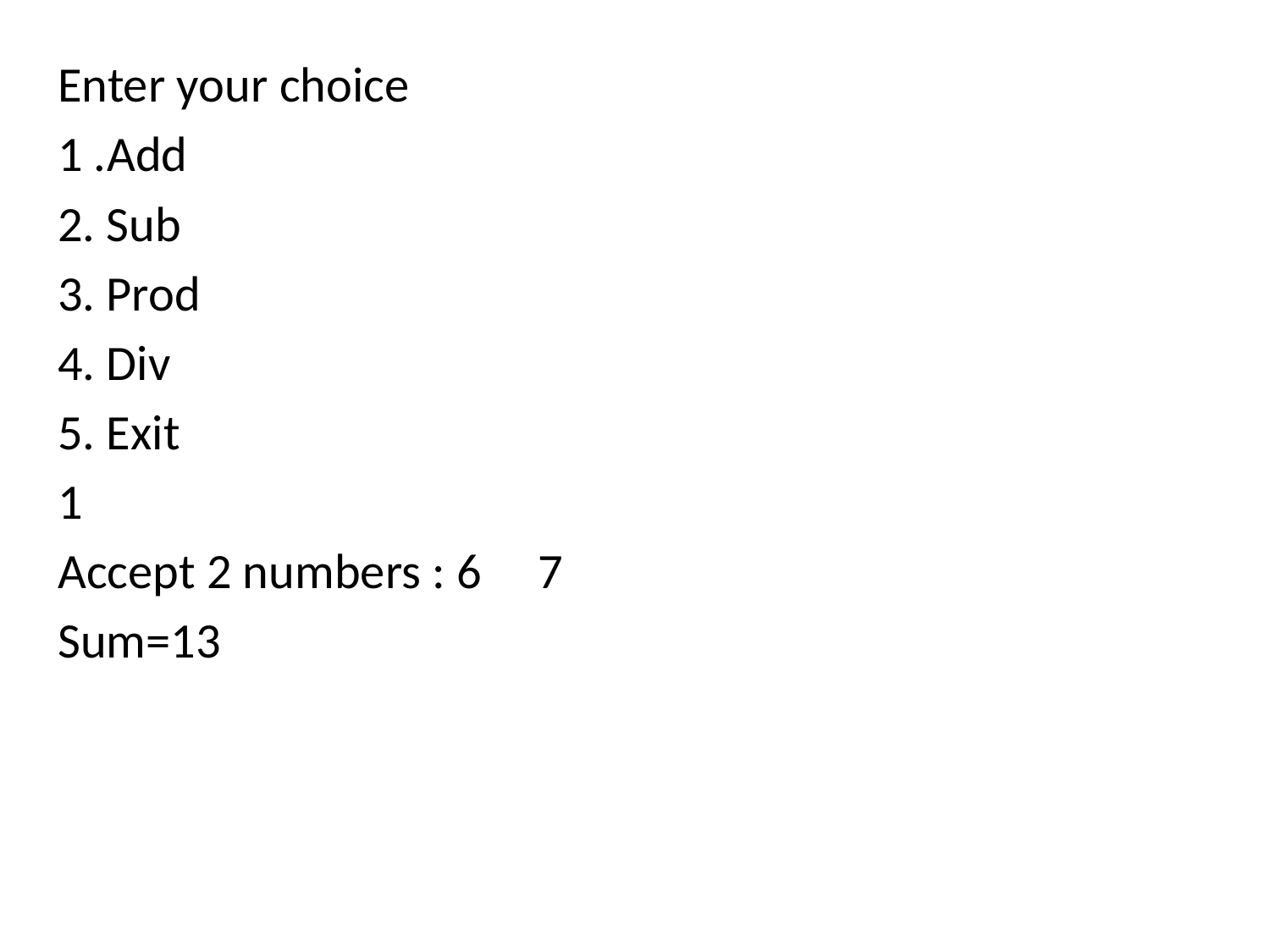

Enter your choice
1 .Add
2. Sub
3. Prod
4. Div
5. Exit
1
Accept 2 numbers : 6     7
Sum=13